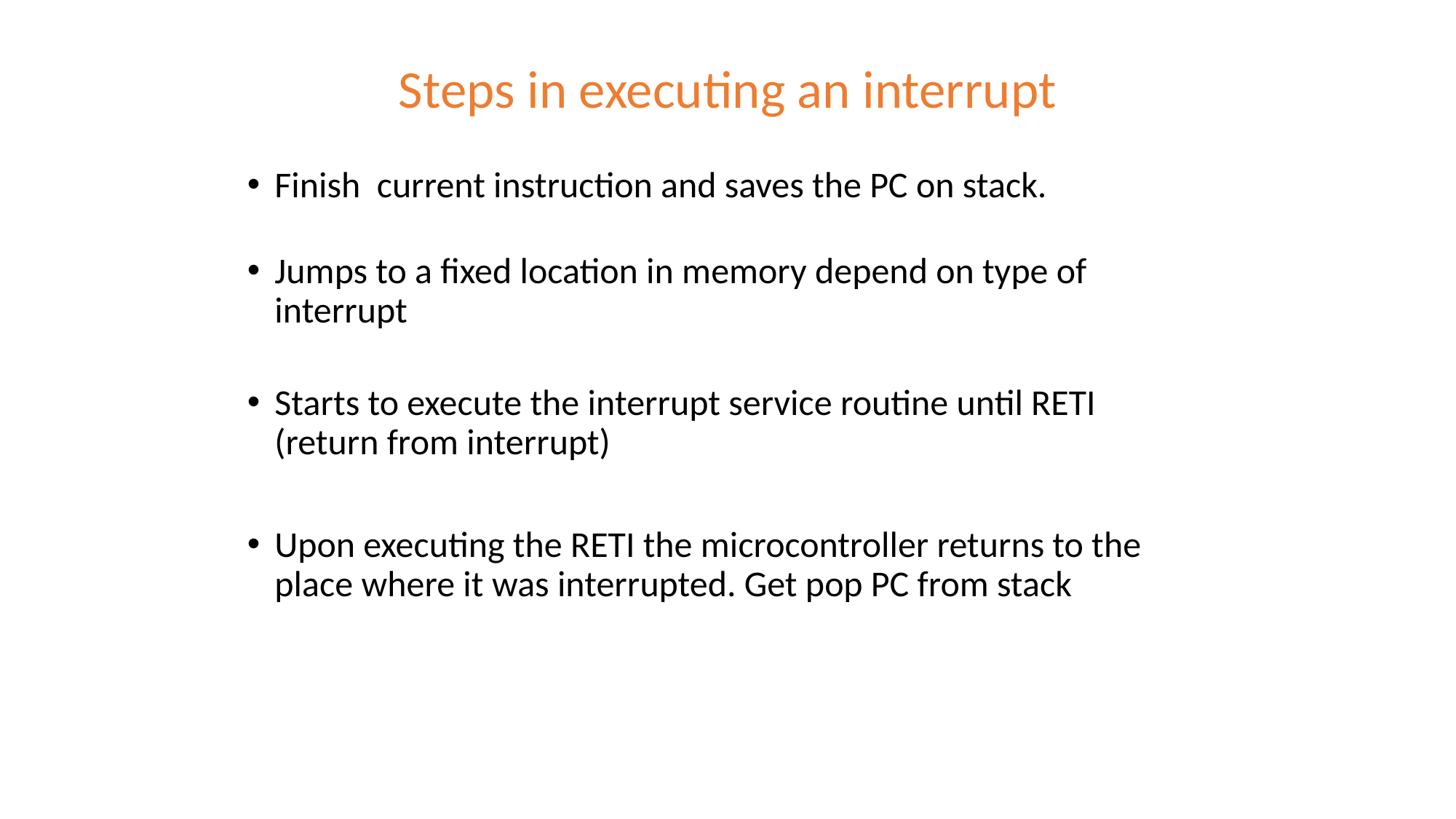

Steps in executing an interrupt

Finish  current instruction and saves the PC on stack.

Jumps to a fixed location in memory depend on type of interrupt

Starts to execute the interrupt service routine until RETI (return from interrupt)

Upon executing the RETI the microcontroller returns to the place where it was interrupted. Get pop PC from stack